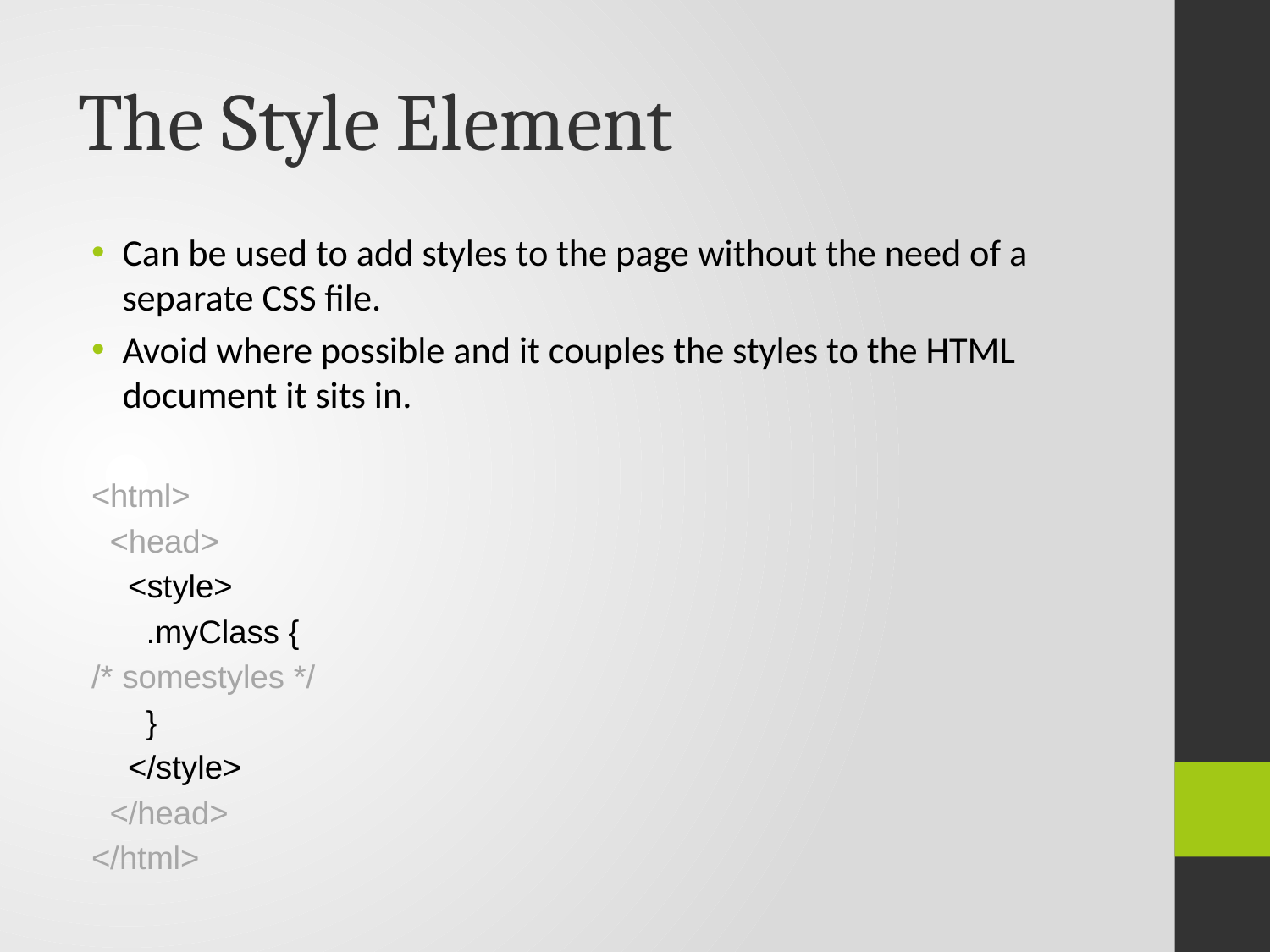

# The Style Element
Can be used to add styles to the page without the need of a separate CSS file.
Avoid where possible and it couples the styles to the HTML document it sits in.

<html>
  <head>
    <style>
      .myClass {
		/* somestyles */
      }
    </style>
  </head>
</html>